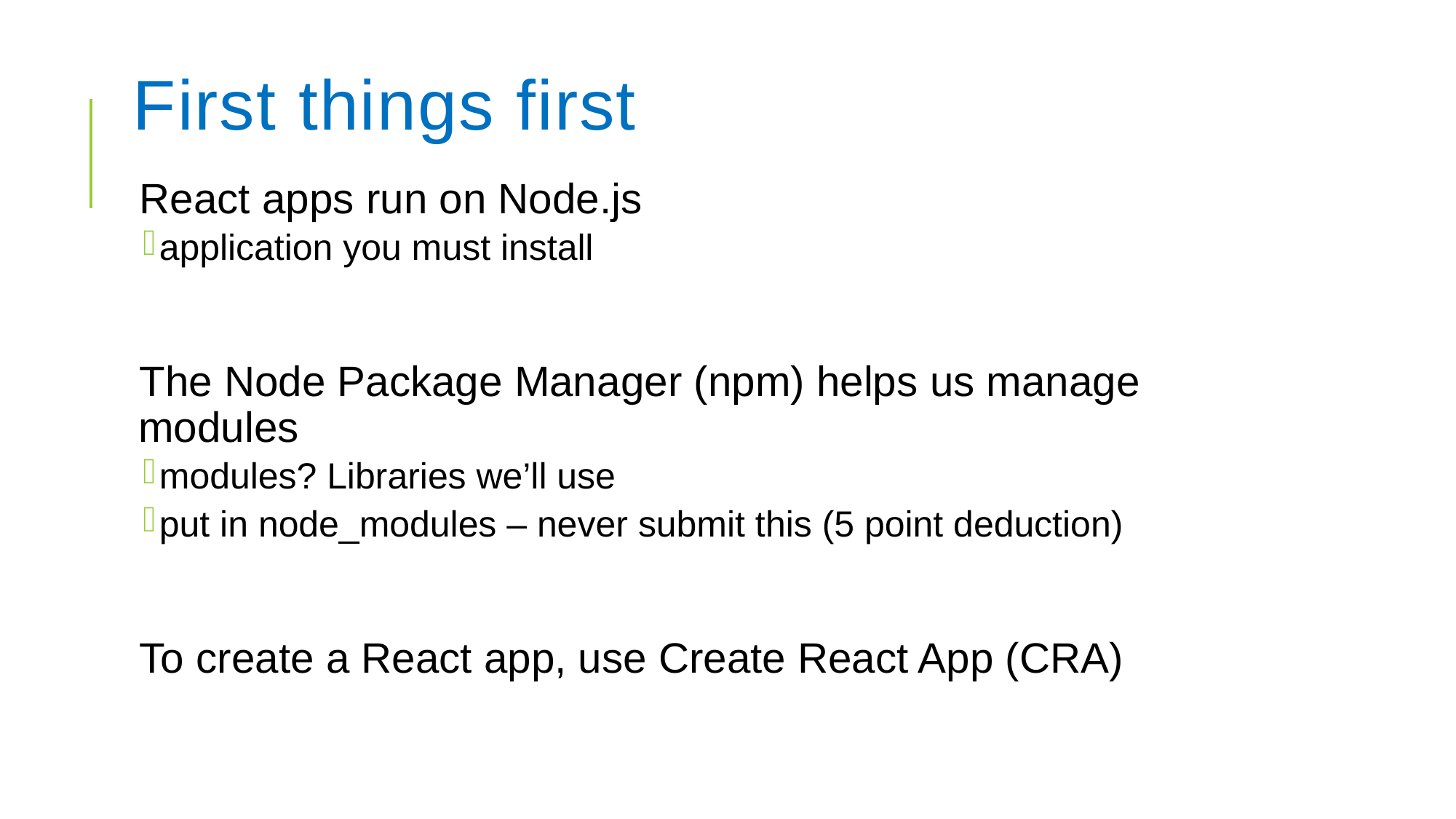

# First things first
React apps run on Node.js
application you must install

The Node Package Manager (npm) helps us manage modules
modules? Libraries we’ll use
put in node_modules – never submit this (5 point deduction)

To create a React app, use Create React App (CRA)